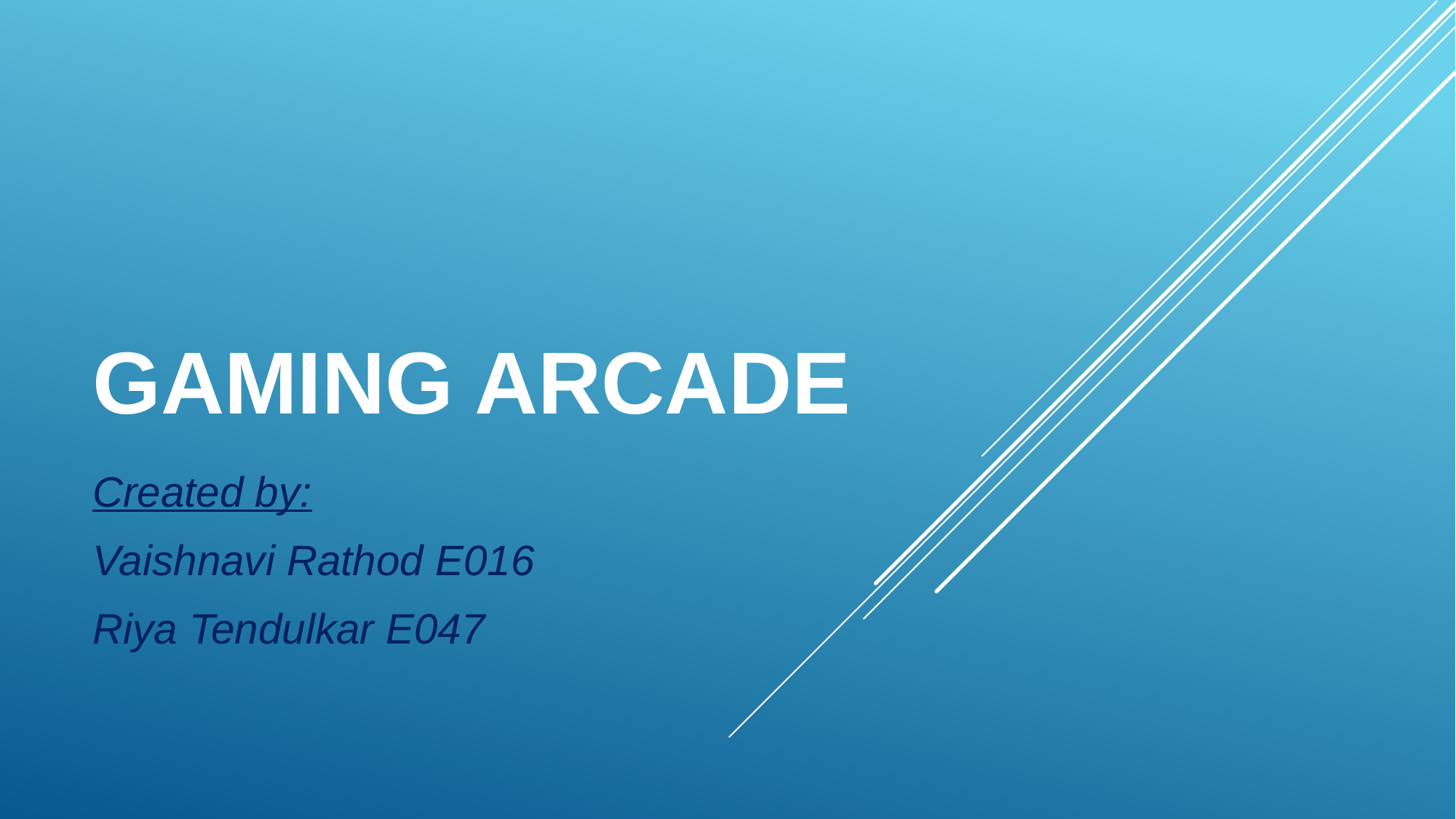

# GAMING ARCADE
Created by:
Vaishnavi Rathod E016
Riya Tendulkar E047